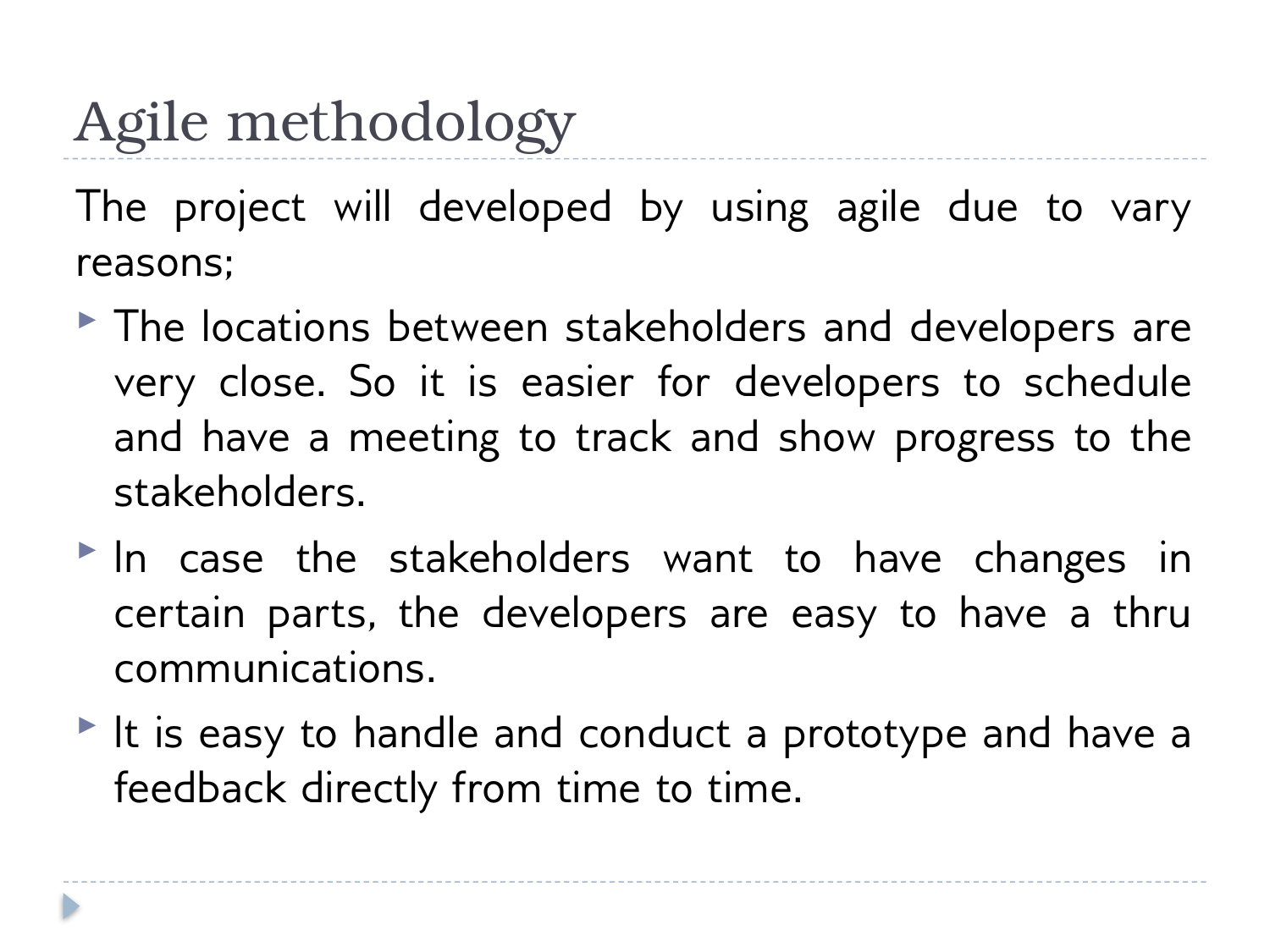

# Agile methodology
The project will developed by using agile due to vary reasons;
The locations between stakeholders and developers are very close. So it is easier for developers to schedule and have a meeting to track and show progress to the stakeholders.
In case the stakeholders want to have changes in certain parts, the developers are easy to have a thru communications.
It is easy to handle and conduct a prototype and have a feedback directly from time to time.